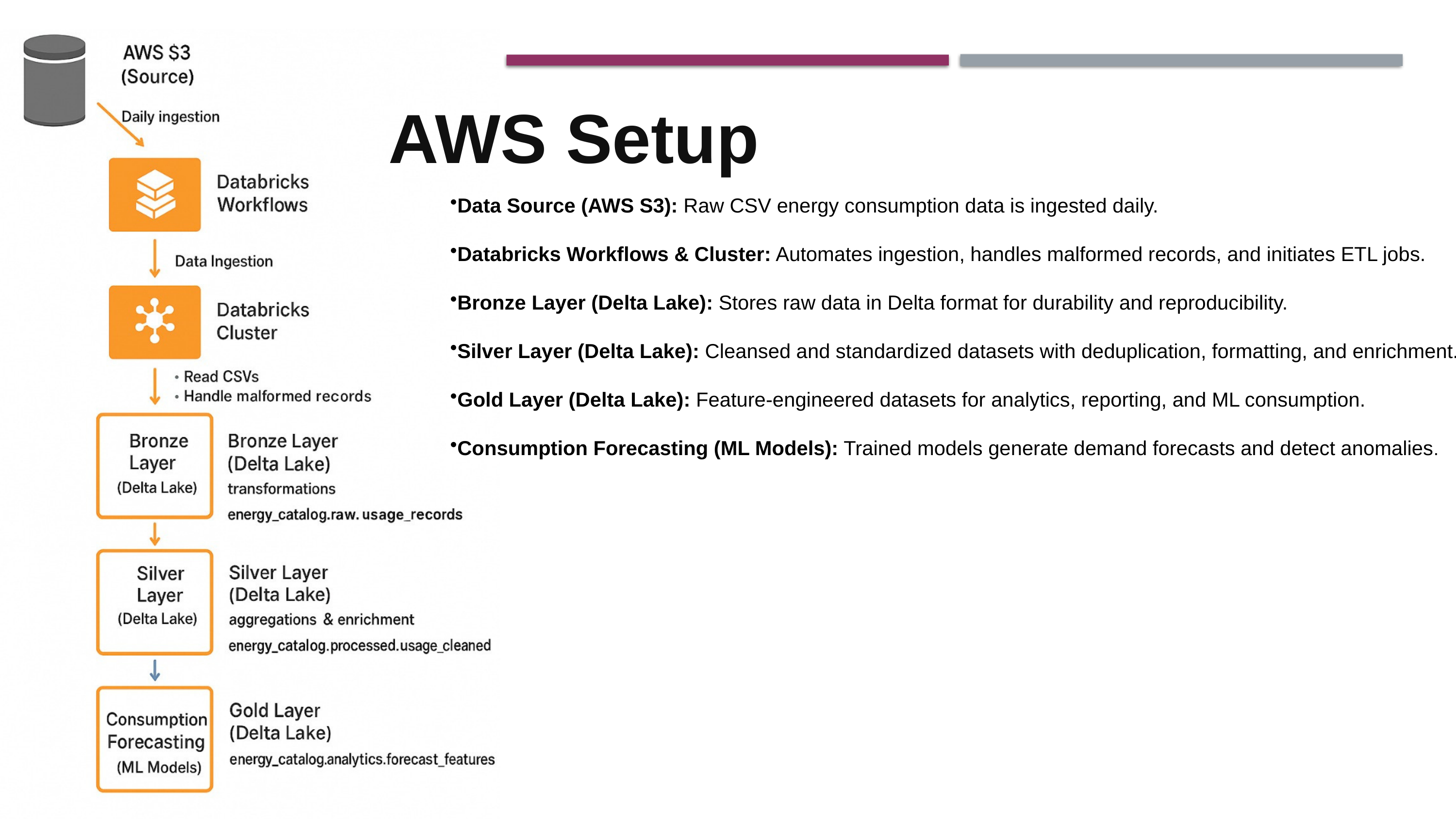

AWS Setup
Data Source (AWS S3): Raw CSV energy consumption data is ingested daily.
Databricks Workflows & Cluster: Automates ingestion, handles malformed records, and initiates ETL jobs.
Bronze Layer (Delta Lake): Stores raw data in Delta format for durability and reproducibility.
Silver Layer (Delta Lake): Cleansed and standardized datasets with deduplication, formatting, and enrichment.
Gold Layer (Delta Lake): Feature-engineered datasets for analytics, reporting, and ML consumption.
Consumption Forecasting (ML Models): Trained models generate demand forecasts and detect anomalies.